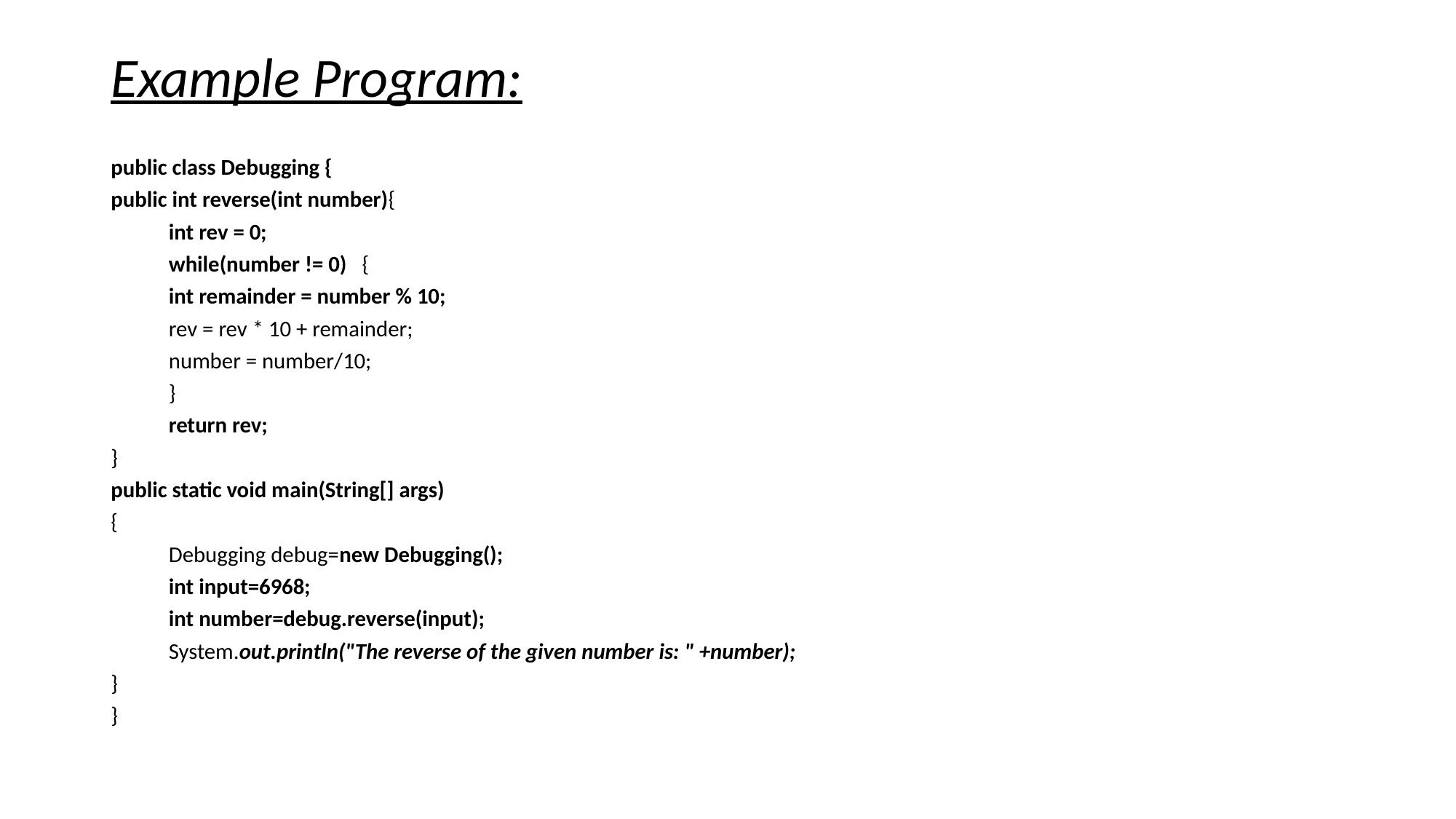

# Example Program:
public class Debugging {
public int reverse(int number){
	int rev = 0;
	while(number != 0)   {
		int remainder = number % 10;
		rev = rev * 10 + remainder;
		number = number/10;
	}
	return rev;
}
public static void main(String[] args)
{
	Debugging debug=new Debugging();
	int input=6968;
	int number=debug.reverse(input);
	System.out.println("The reverse of the given number is: " +number);
}
}